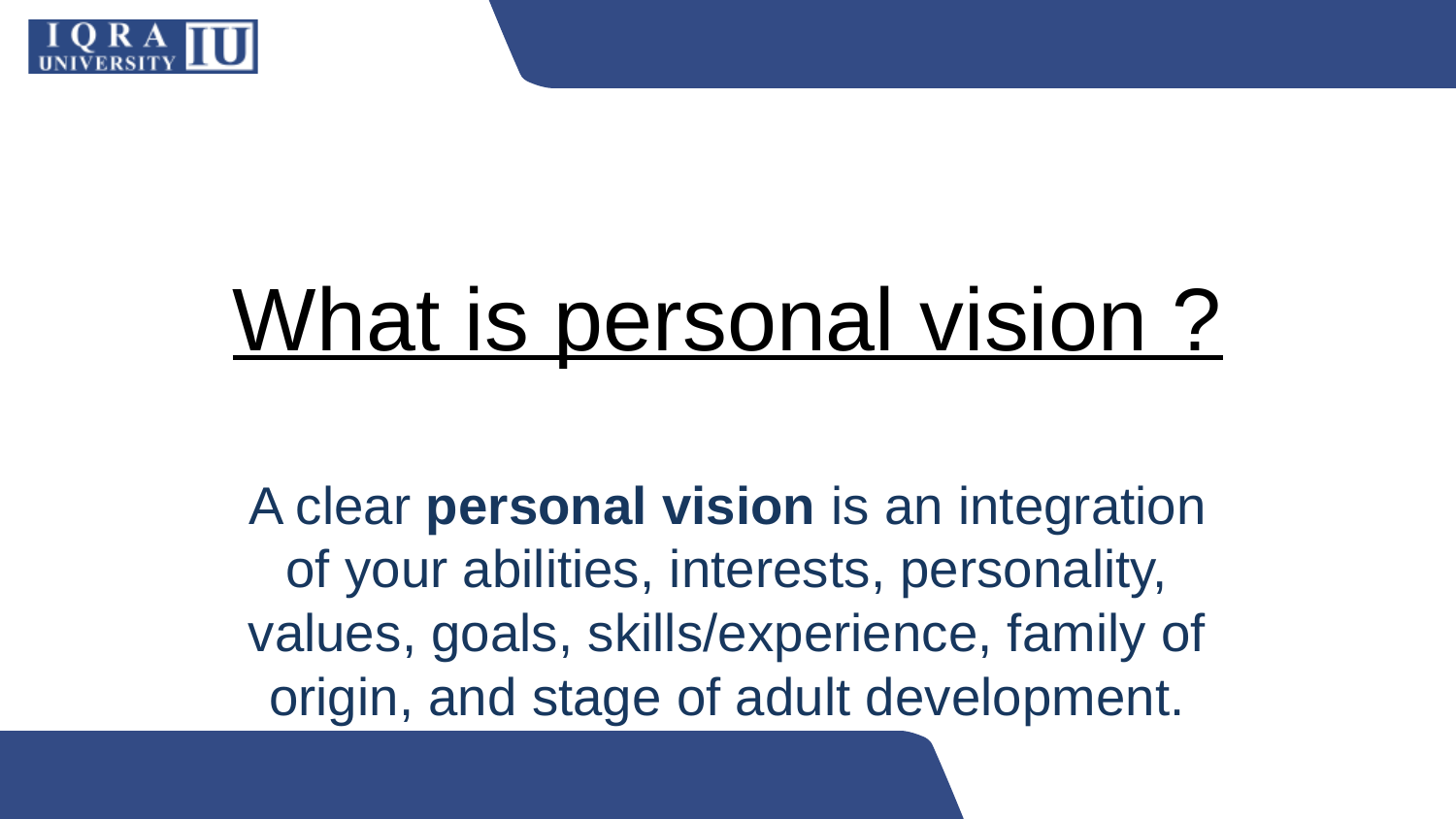

5
# What is personal vision ?
A clear personal vision is an integration of your abilities, interests, personality, values, goals, skills/experience, family of origin, and stage of adult development.